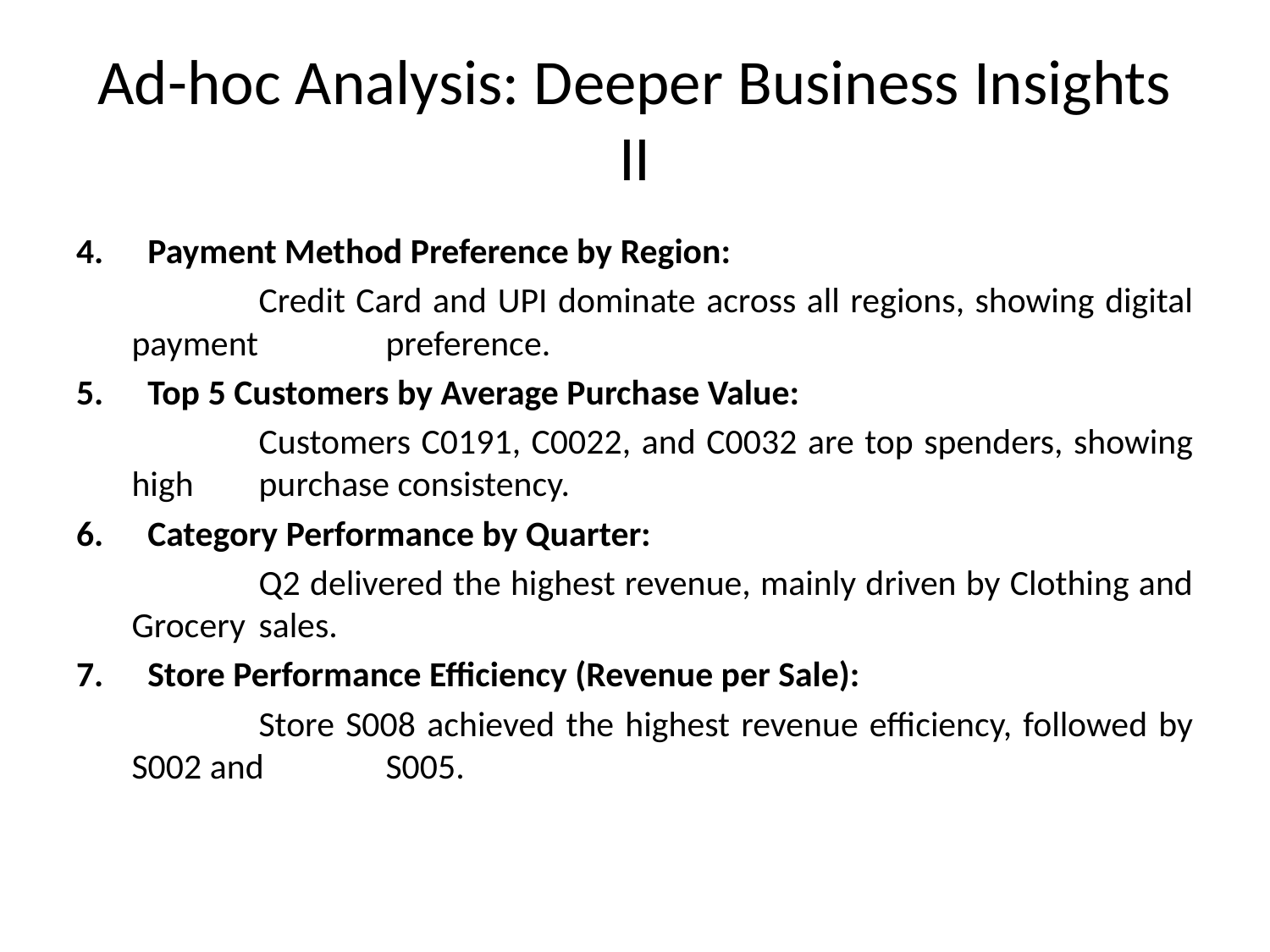

# Ad-hoc Analysis: Deeper Business Insights II
Payment Method Preference by Region:
	Credit Card and UPI dominate across all regions, showing digital payment 	preference.
Top 5 Customers by Average Purchase Value:
	Customers C0191, C0022, and C0032 are top spenders, showing high 	purchase consistency.
Category Performance by Quarter:
	Q2 delivered the highest revenue, mainly driven by Clothing and Grocery 	sales.
Store Performance Efficiency (Revenue per Sale):
	Store S008 achieved the highest revenue efficiency, followed by S002 and 	S005.